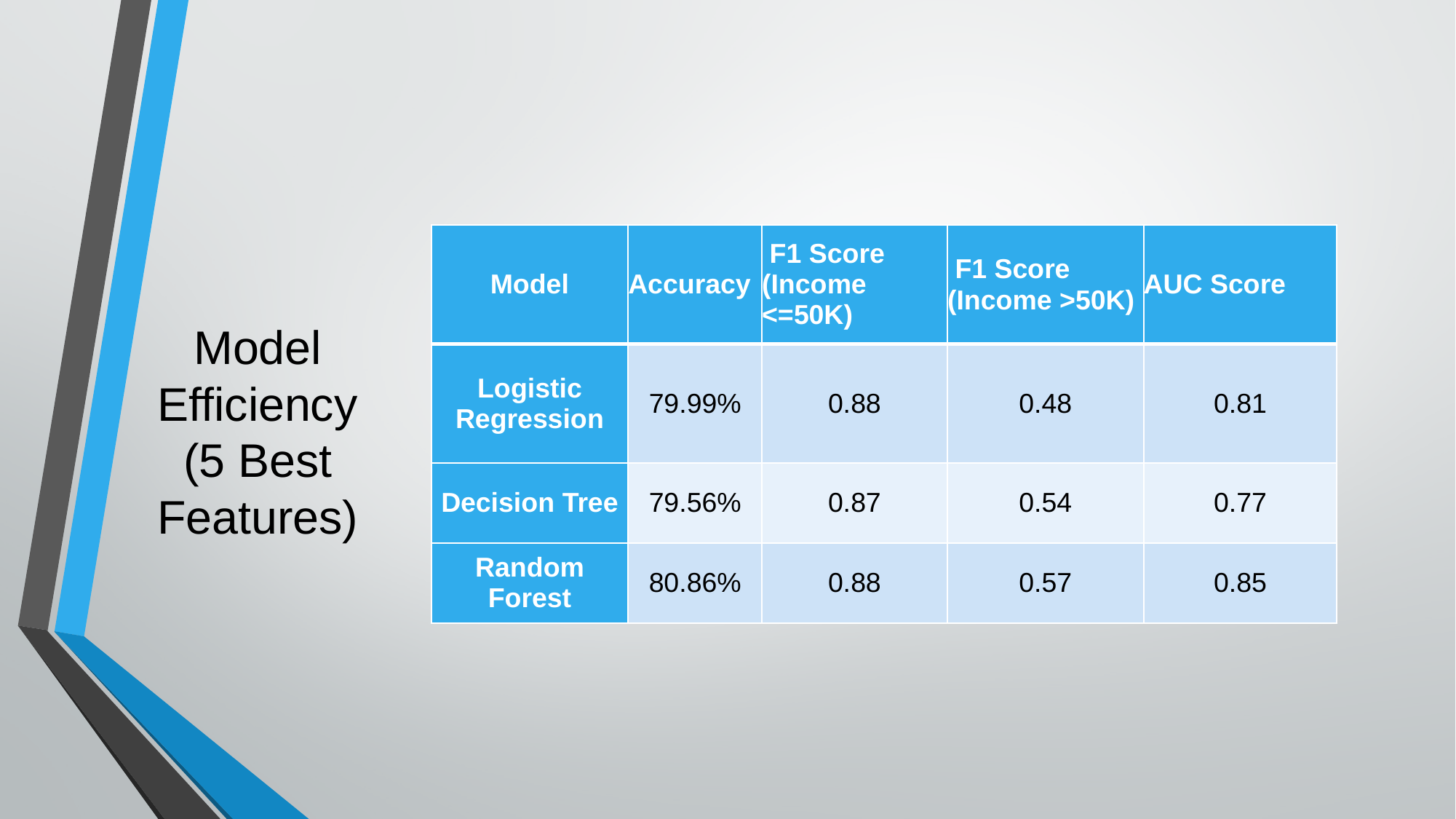

| Model | Accuracy | F1 Score (Income <=50K) | F1 Score (Income >50K) | AUC Score |
| --- | --- | --- | --- | --- |
| Logistic Regression | 79.99% | 0.88 | 0.48 | 0.81 |
| Decision Tree | 79.56% | 0.87 | 0.54 | 0.77 |
| Random Forest | 80.86% | 0.88 | 0.57 | 0.85 |
# Model Efficiency (5 Best Features)